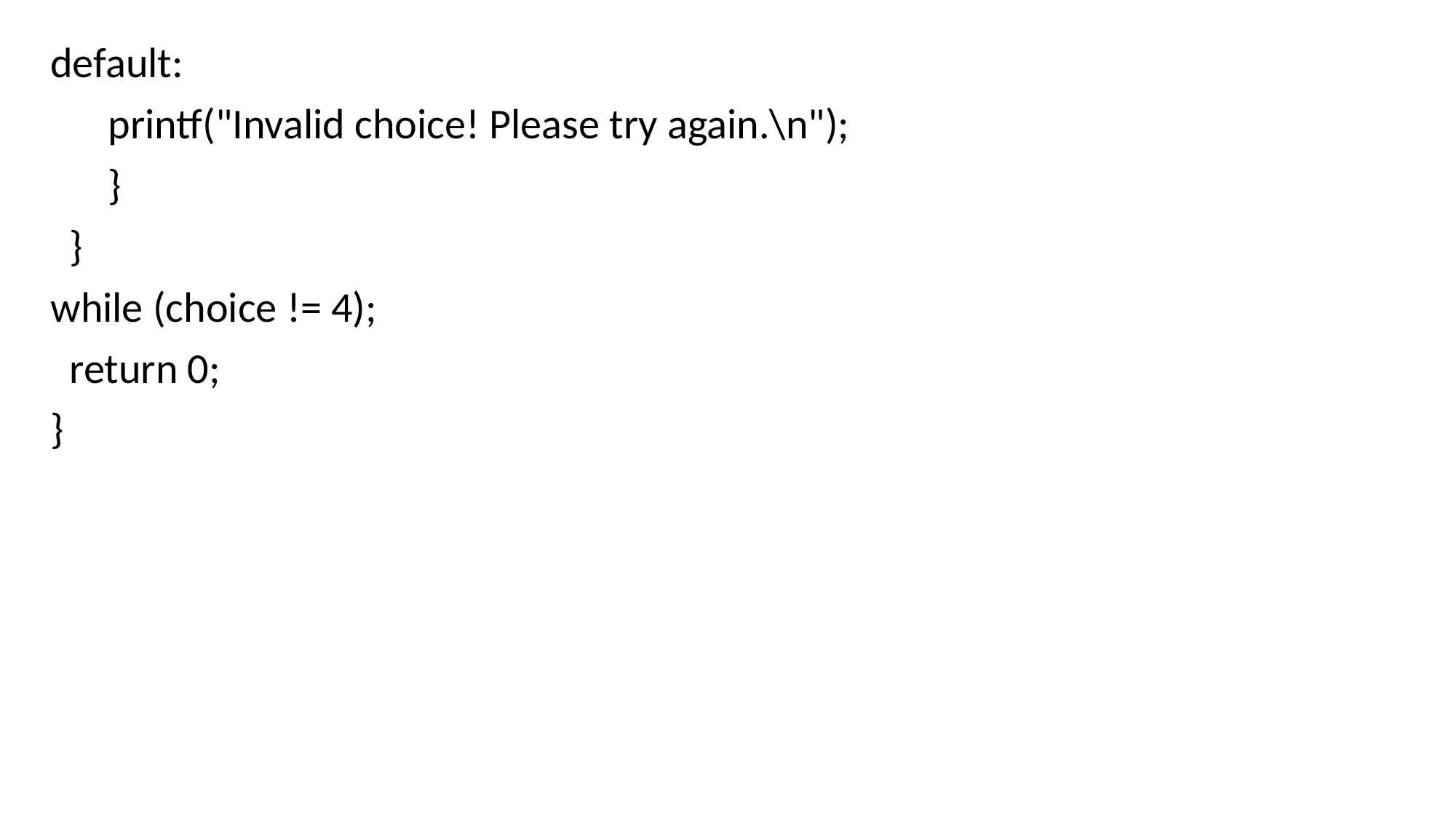

default:
      printf("Invalid choice! Please try again.\n");
      }
  }
while (choice != 4);
  return 0;
}